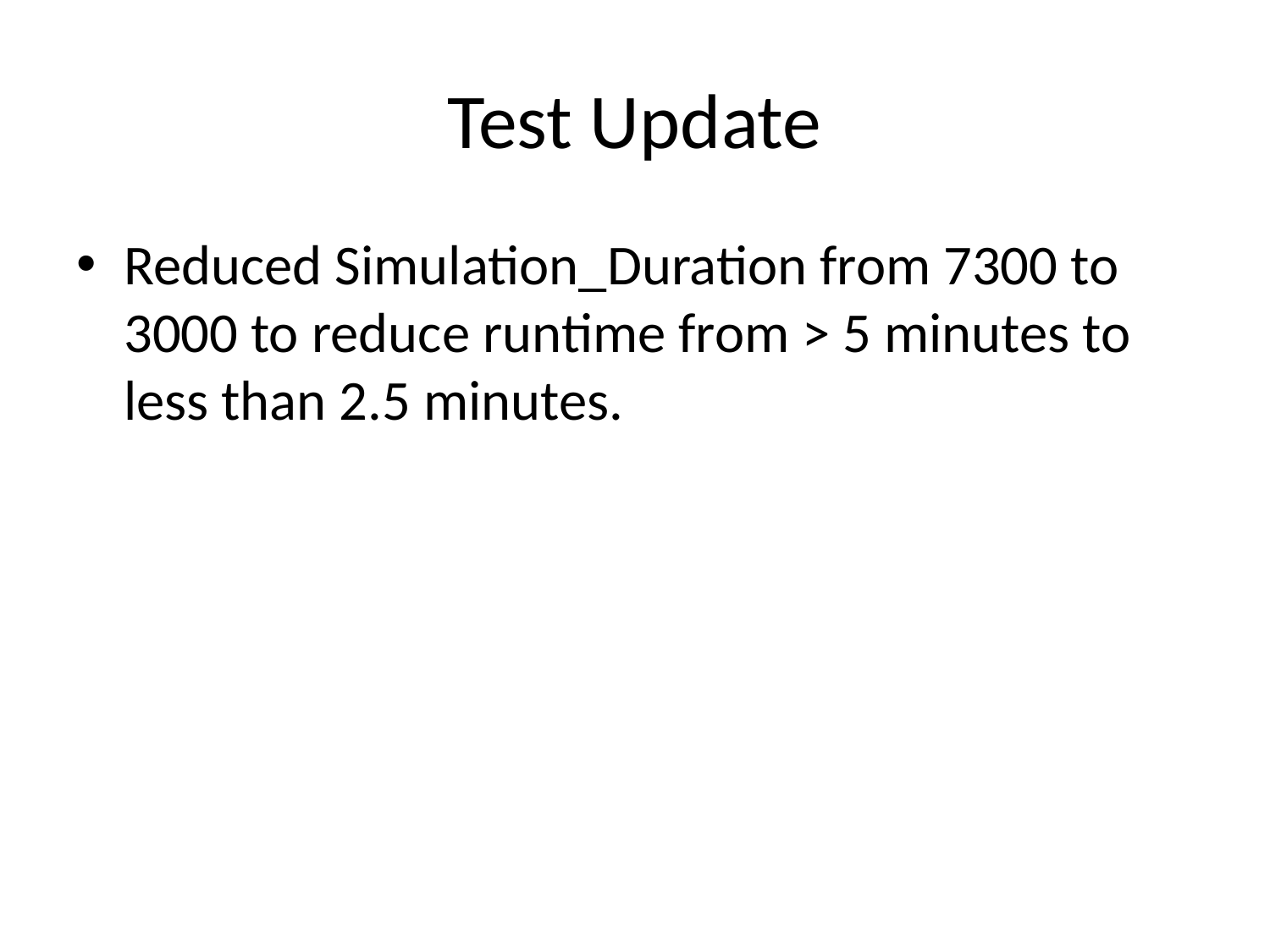

# Test Update
Reduced Simulation_Duration from 7300 to 3000 to reduce runtime from > 5 minutes to less than 2.5 minutes.